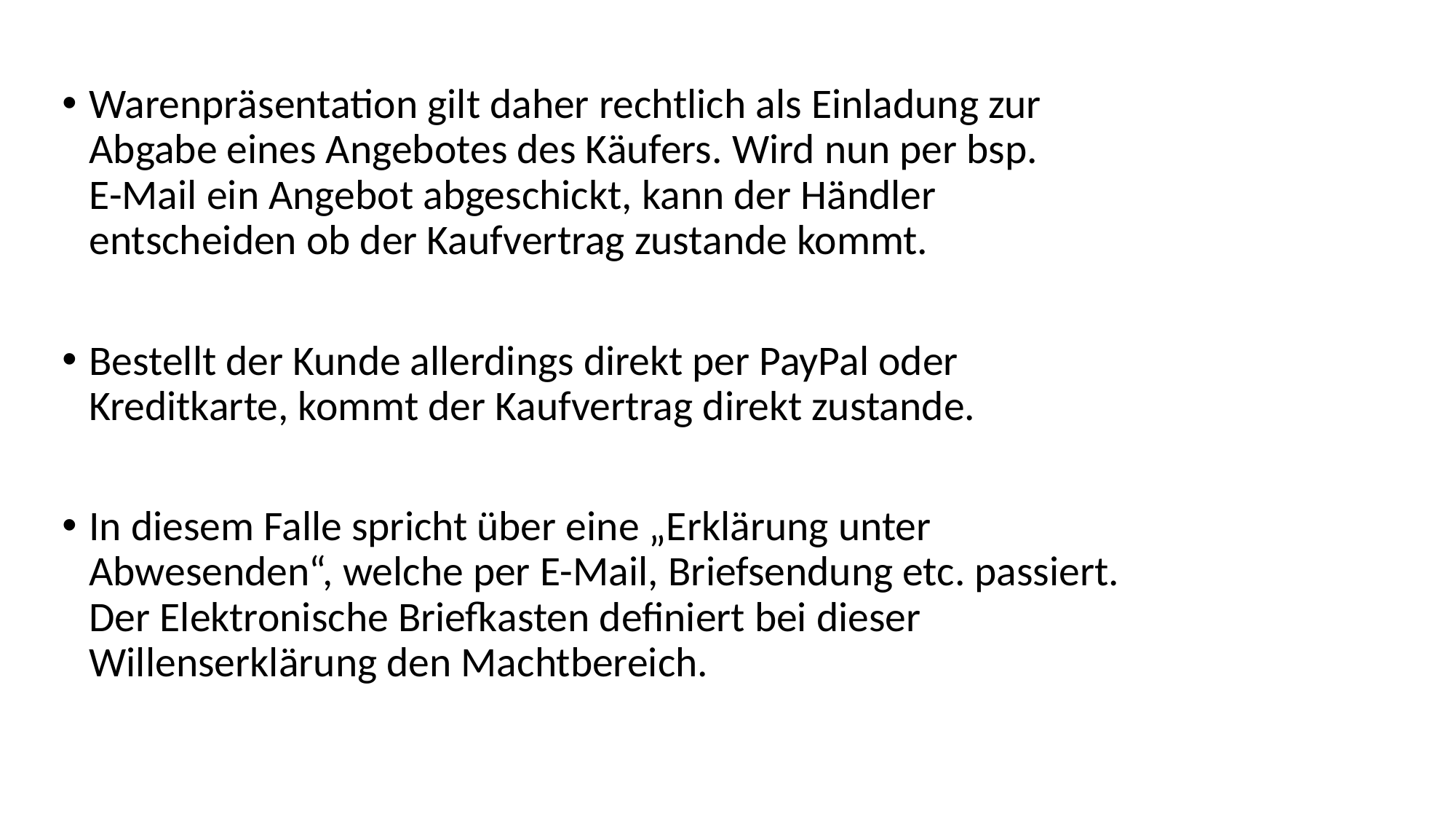

Warenpräsentation gilt daher rechtlich als Einladung zur Abgabe eines Angebotes des Käufers. Wird nun per bsp.         E-Mail ein Angebot abgeschickt, kann der Händler entscheiden ob der Kaufvertrag zustande kommt.

Bestellt der Kunde allerdings direkt per PayPal oder Kreditkarte, kommt der Kaufvertrag direkt zustande.

In diesem Falle spricht über eine „Erklärung unter Abwesenden“, welche per E-Mail, Briefsendung etc. passiert. Der Elektronische Briefkasten definiert bei dieser Willenserklärung den Machtbereich.